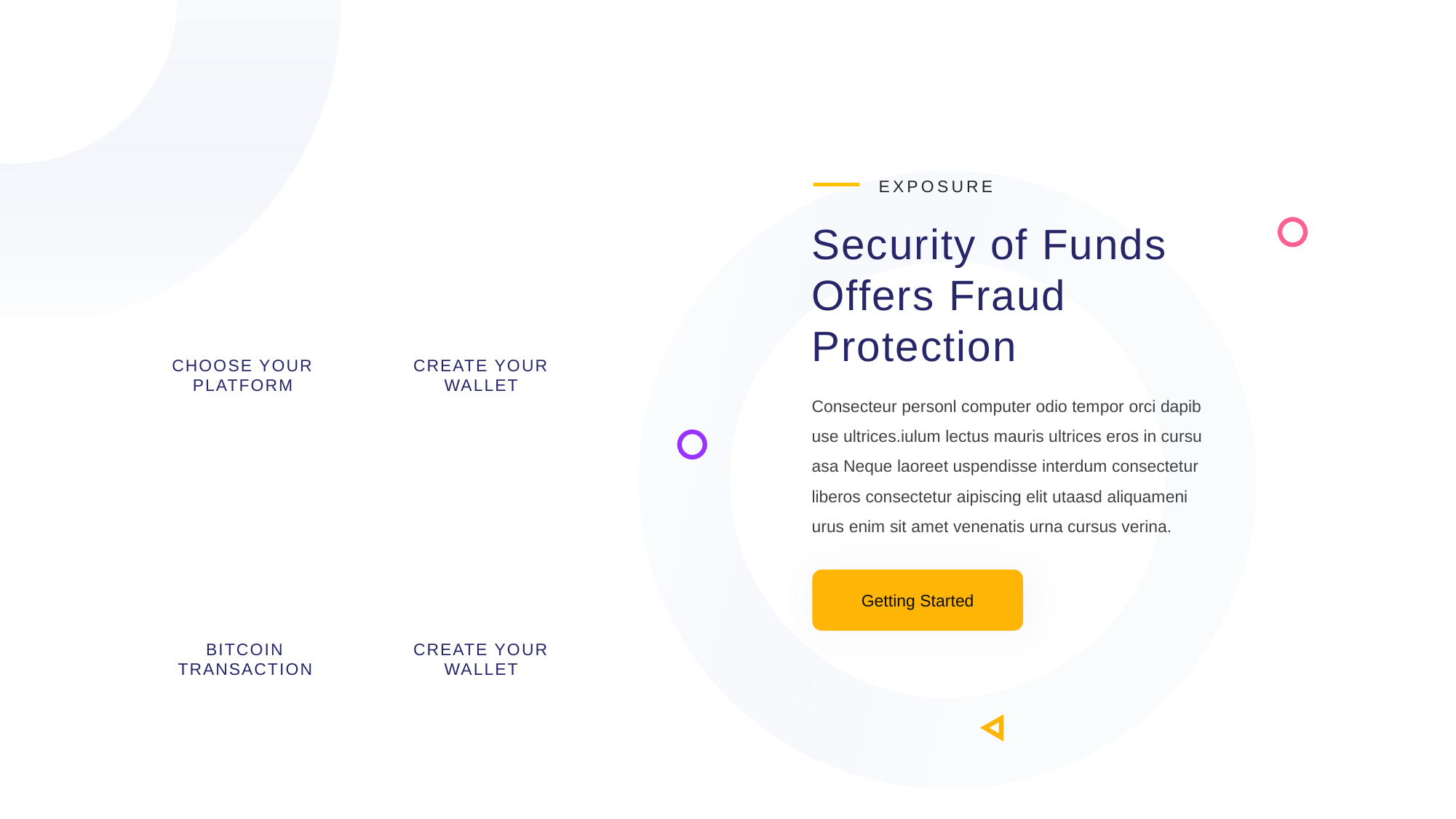

EXPOSURE
Security of Funds
Offers Fraud Protection

CHOOSE YOUR PLATFORM
CREATE YOUR WALLET
Consecteur personl computer odio tempor orci dapib use ultrices.iulum lectus mauris ultrices eros in cursu asa Neque laoreet uspendisse interdum consectetur liberos consectetur aipiscing elit utaasd aliquameni urus enim sit amet venenatis urna cursus verina.

Getting Started
BITCOIN TRANSACTION
CREATE YOUR WALLET